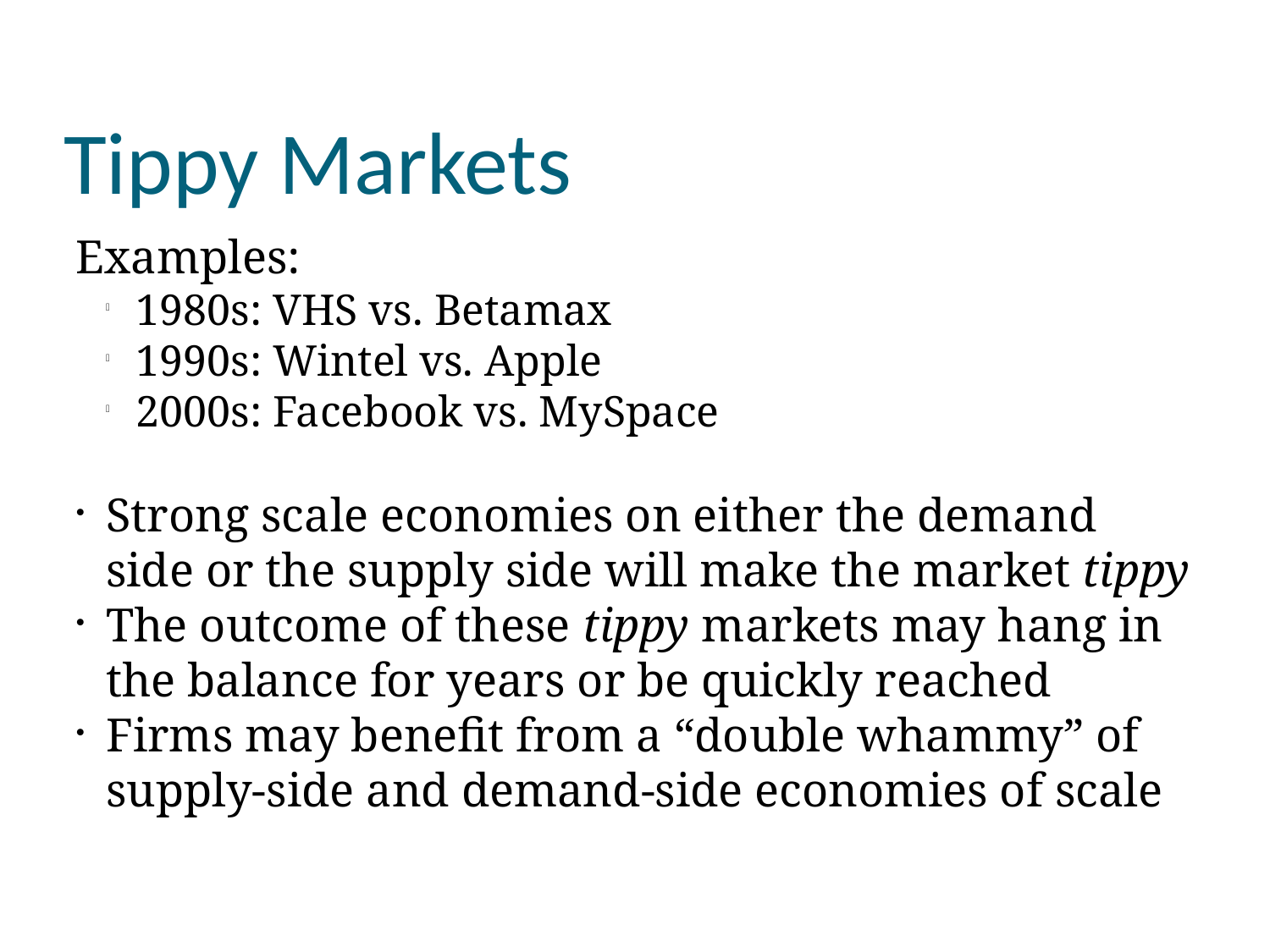

Tippy Markets
Examples:
1980s: VHS vs. Betamax
1990s: Wintel vs. Apple
2000s: Facebook vs. MySpace

Strong scale economies on either the demand side or the supply side will make the market tippy
The outcome of these tippy markets may hang in the balance for years or be quickly reached
Firms may benefit from a “double whammy” of supply-side and demand-side economies of scale